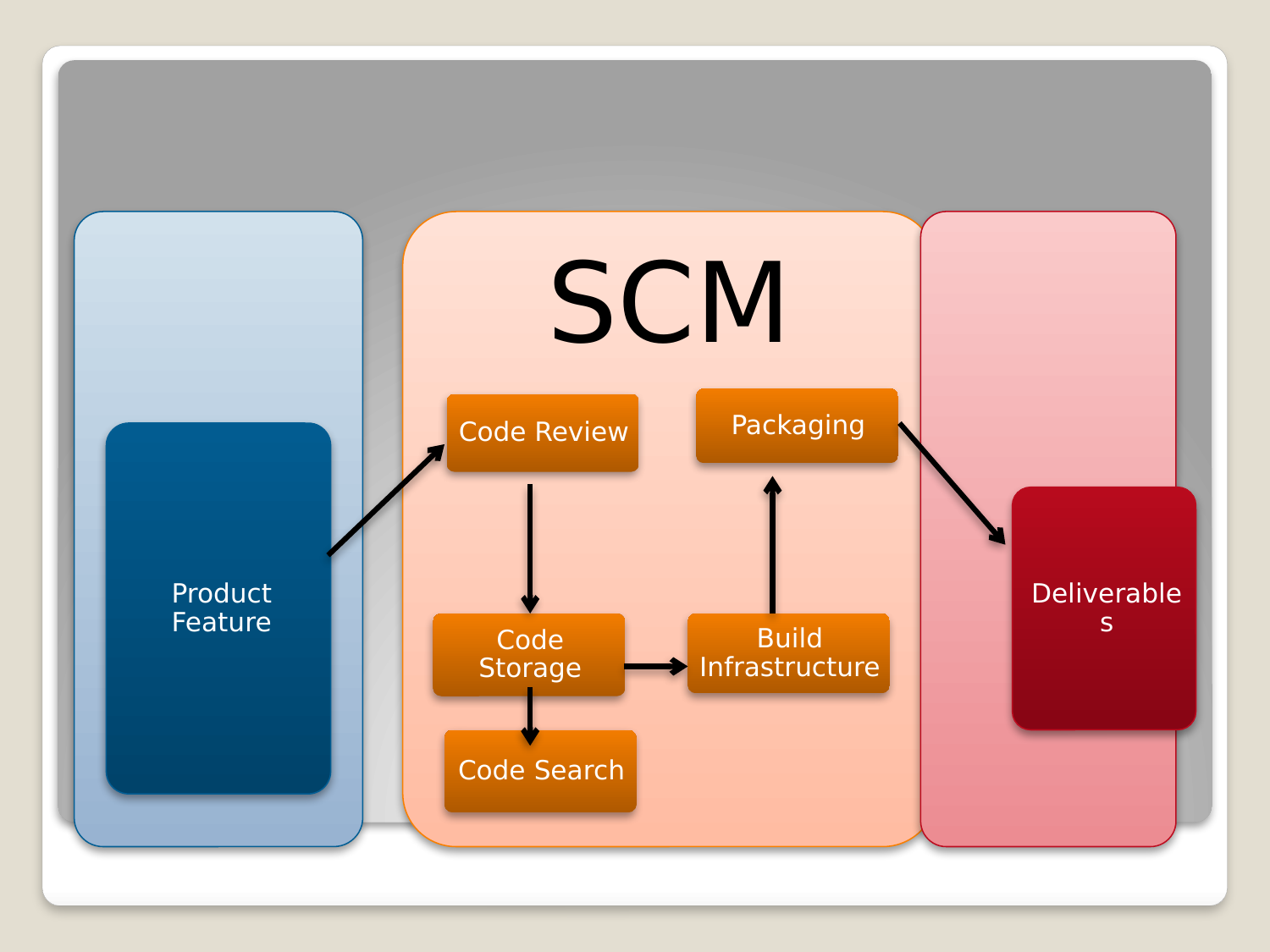

Product Feature
SCM
Code Review
Packaging
Build Infrastructure
Code Storage
Code Search

Deliverables